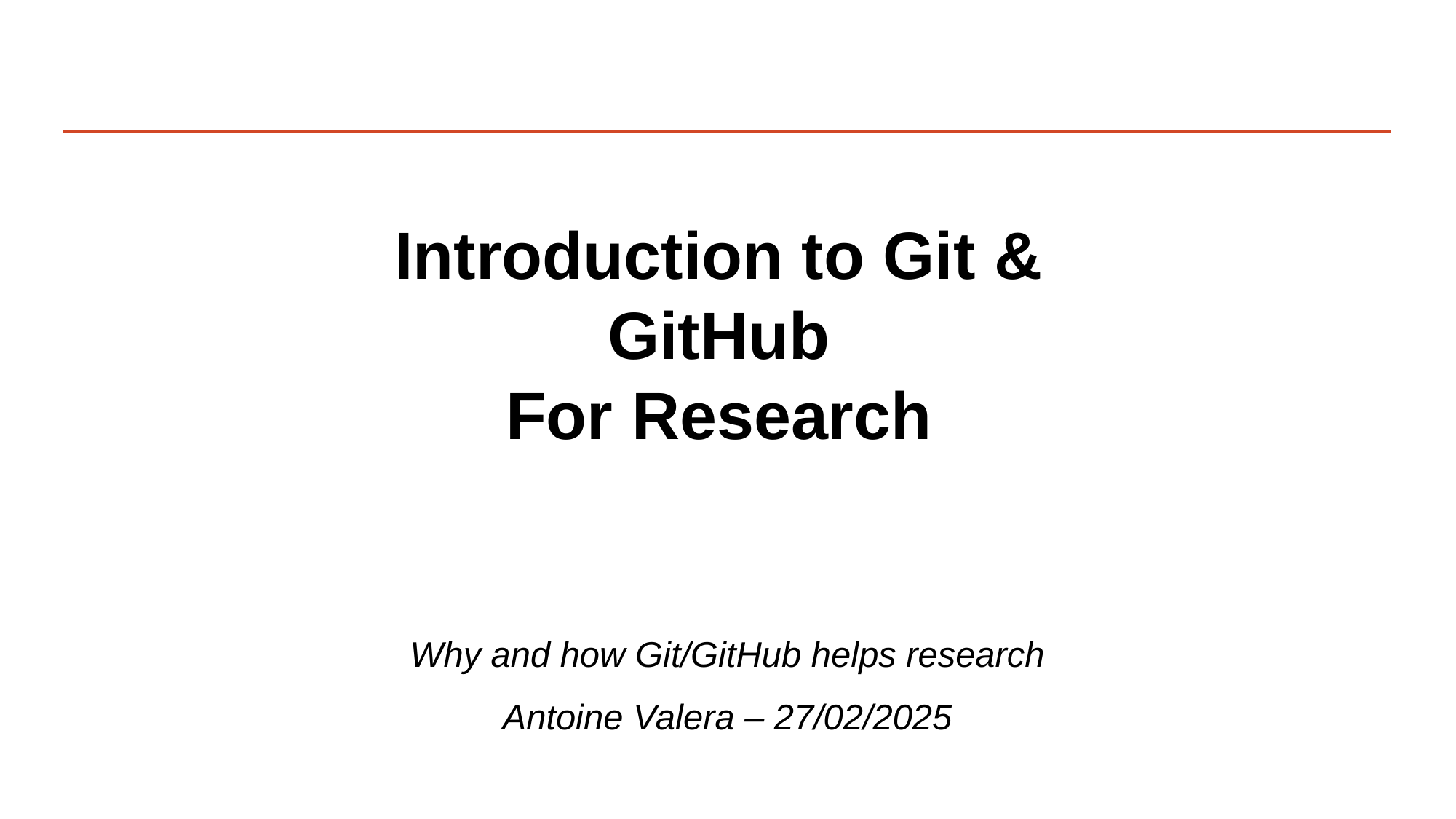

# Introduction to Git & GitHub For Research
Why and how Git/GitHub helps research
Antoine Valera – 27/02/2025